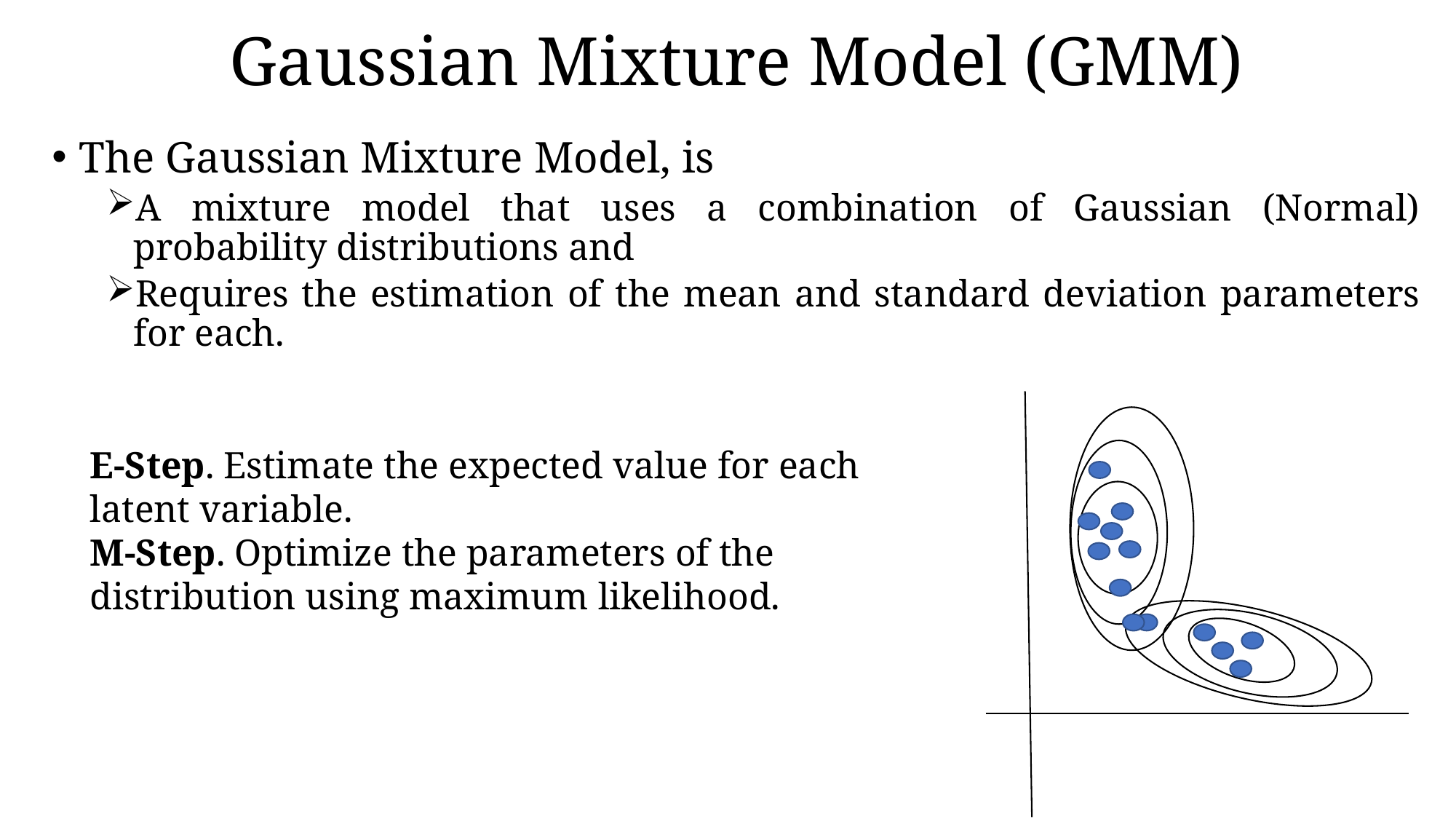

# Gaussian Mixture Model (GMM)
The Gaussian Mixture Model, is
A mixture model that uses a combination of Gaussian (Normal) probability distributions and
Requires the estimation of the mean and standard deviation parameters for each.

E-Step. Estimate the expected value for each latent variable.
M-Step. Optimize the parameters of the distribution using maximum likelihood.